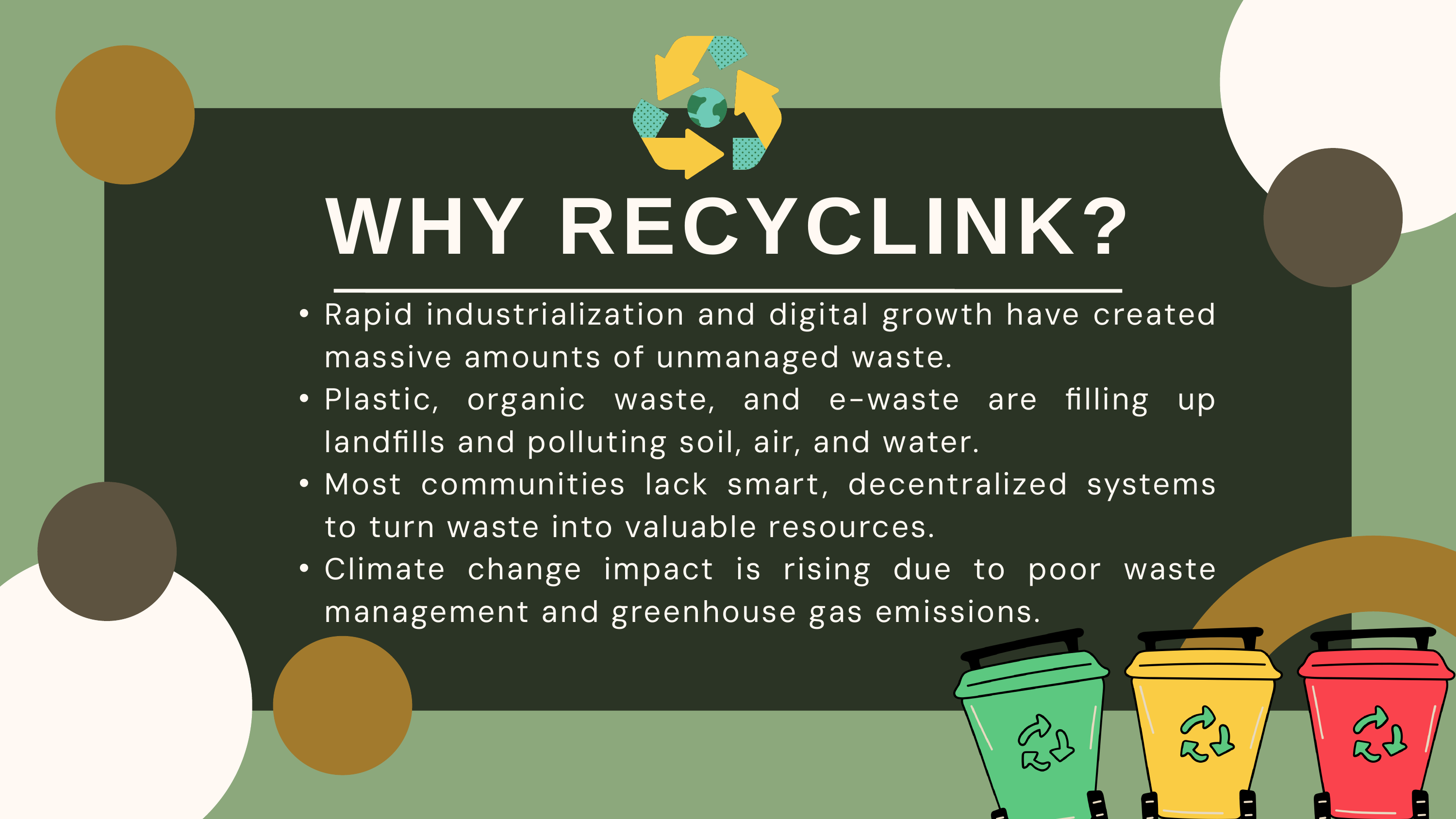

WHY RECYCLINK?
Rapid industrialization and digital growth have created massive amounts of unmanaged waste.
Plastic, organic waste, and e-waste are filling up landfills and polluting soil, air, and water.
Most communities lack smart, decentralized systems to turn waste into valuable resources.
Climate change impact is rising due to poor waste management and greenhouse gas emissions.